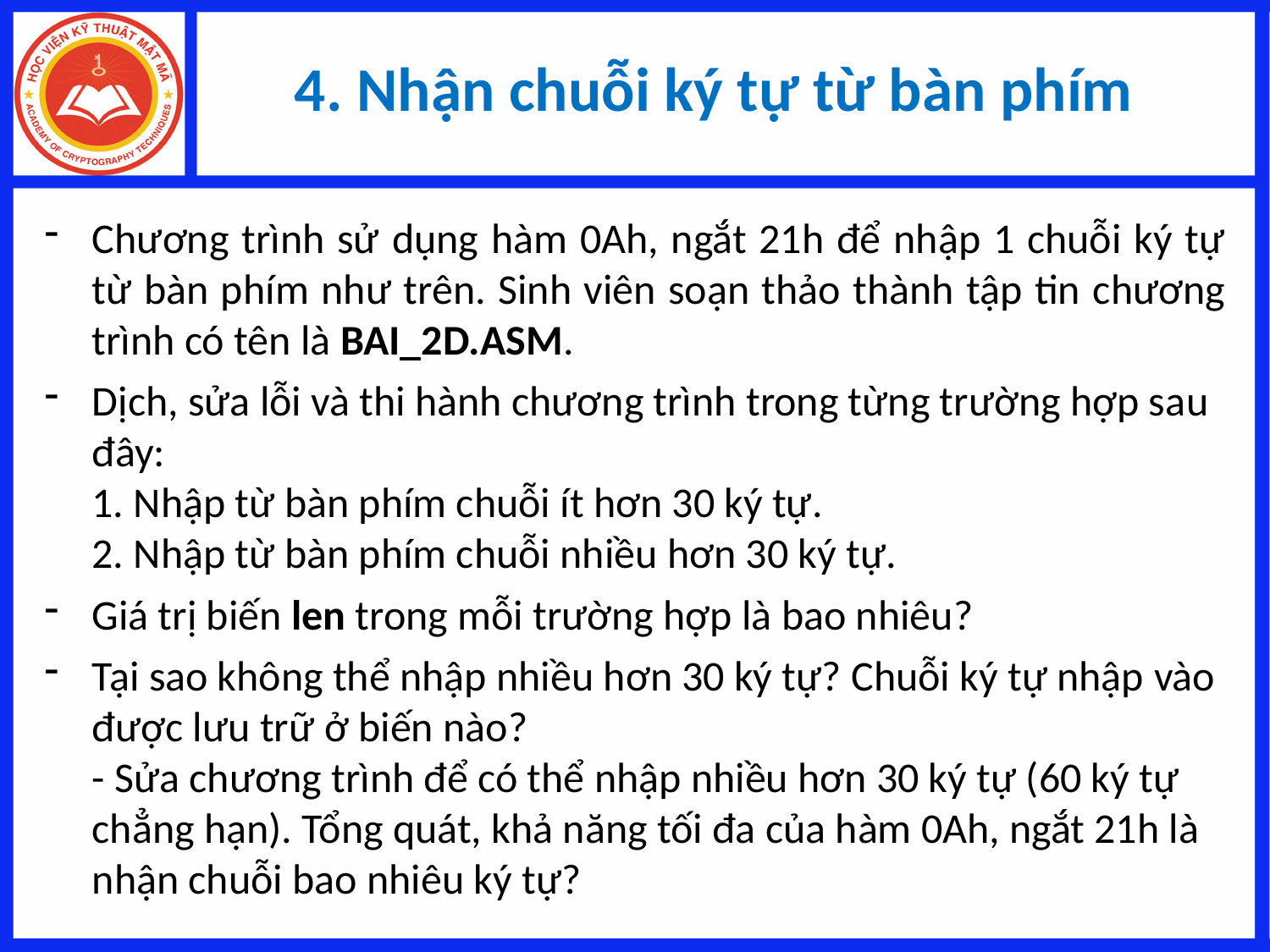

# 4. Nhận chuỗi ký tự từ bàn phím
Chương trình sử dụng hàm 0Ah, ngắt 21h để nhập 1 chuỗi ký tự từ bàn phím như trên. Sinh viên soạn thảo thành tập tin chương trình có tên là BAI_2D.ASM.
Dịch, sửa lỗi và thi hành chương trình trong từng trường hợp sau đây:
1. Nhập từ bàn phím chuỗi ít hơn 30 ký tự.
2. Nhập từ bàn phím chuỗi nhiều hơn 30 ký tự.
Giá trị biến len trong mỗi trường hợp là bao nhiêu?
Tại sao không thể nhập nhiều hơn 30 ký tự? Chuỗi ký tự nhập vào được lưu trữ ở biến nào?
- Sửa chương trình để có thể nhập nhiều hơn 30 ký tự (60 ký tự chẳng hạn). Tổng quát, khả năng tối đa của hàm 0Ah, ngắt 21h là nhận chuỗi bao nhiêu ký tự?